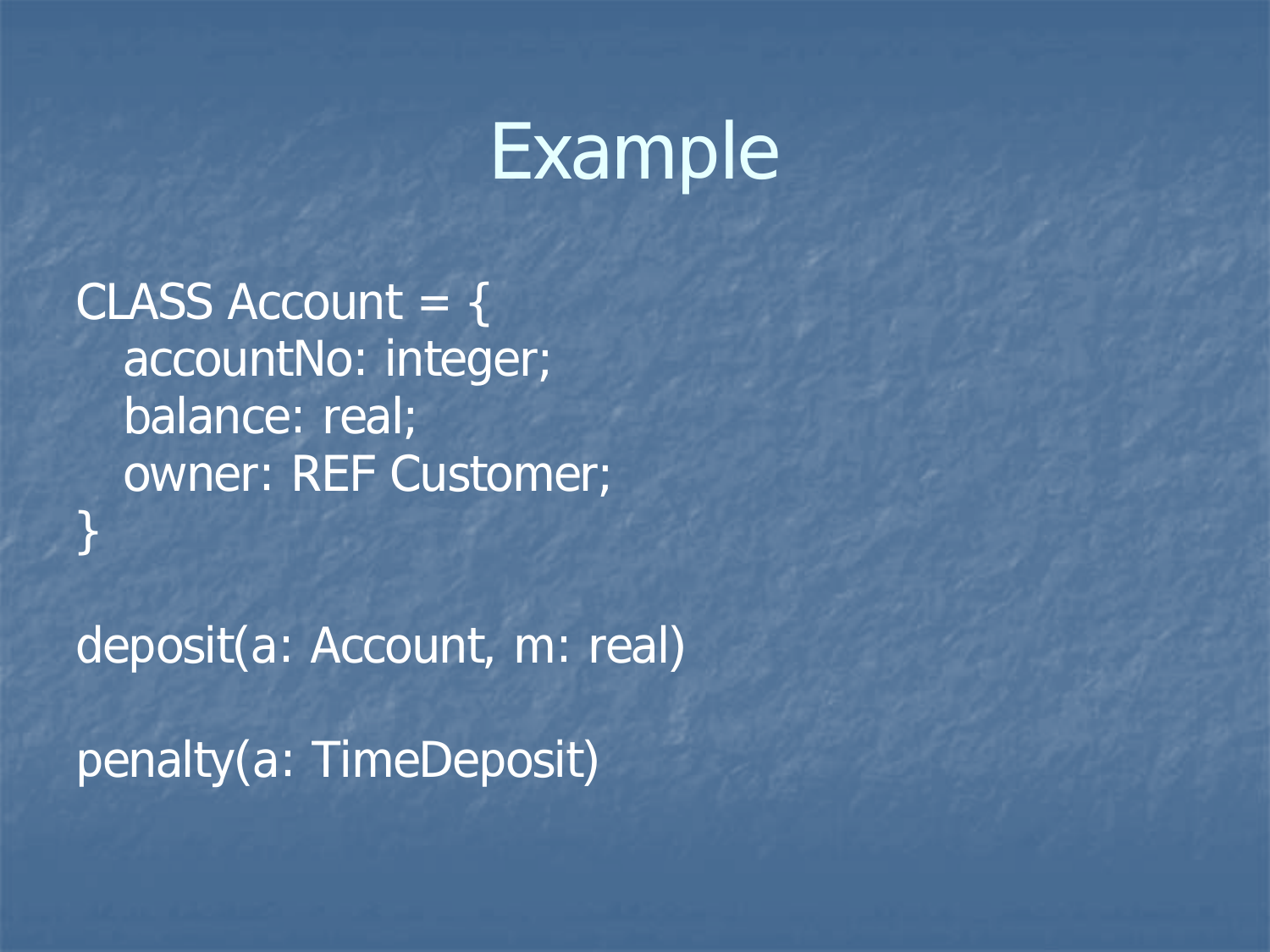

# Example
CLASS Account = {
	accountNo: integer;
	balance: real;
	owner: REF Customer;
}

deposit(a: Account, m: real)

penalty(a: TimeDeposit)